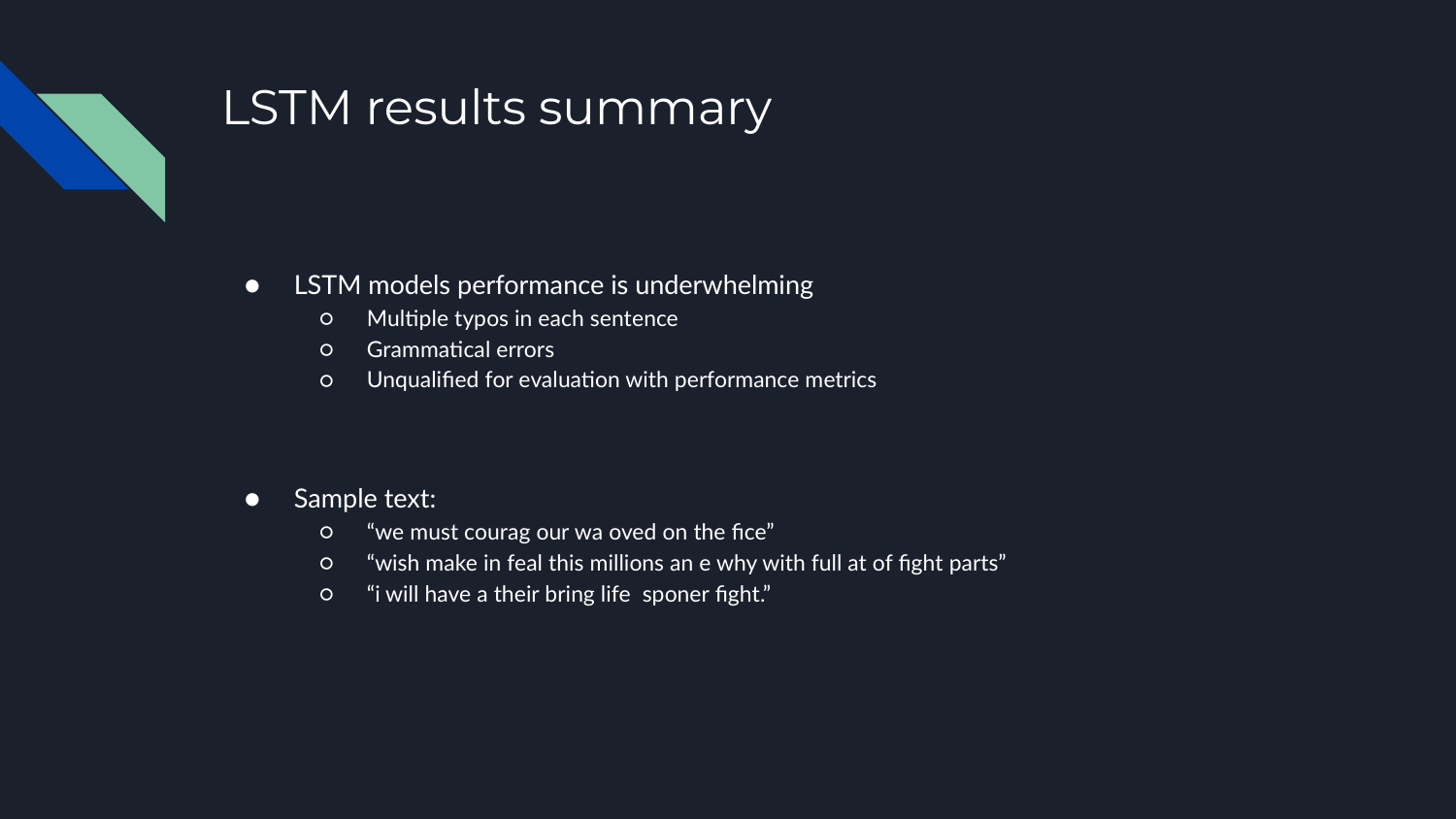

# LSTM results summary
LSTM models performance is underwhelming
Multiple typos in each sentence
Grammatical errors
Unqualified for evaluation with performance metrics

Sample text:
“we must courag our wa oved on the fice”
“wish make in feal this millions an e why with full at of fight parts”
“i will have a their bring life  sponer fight.”